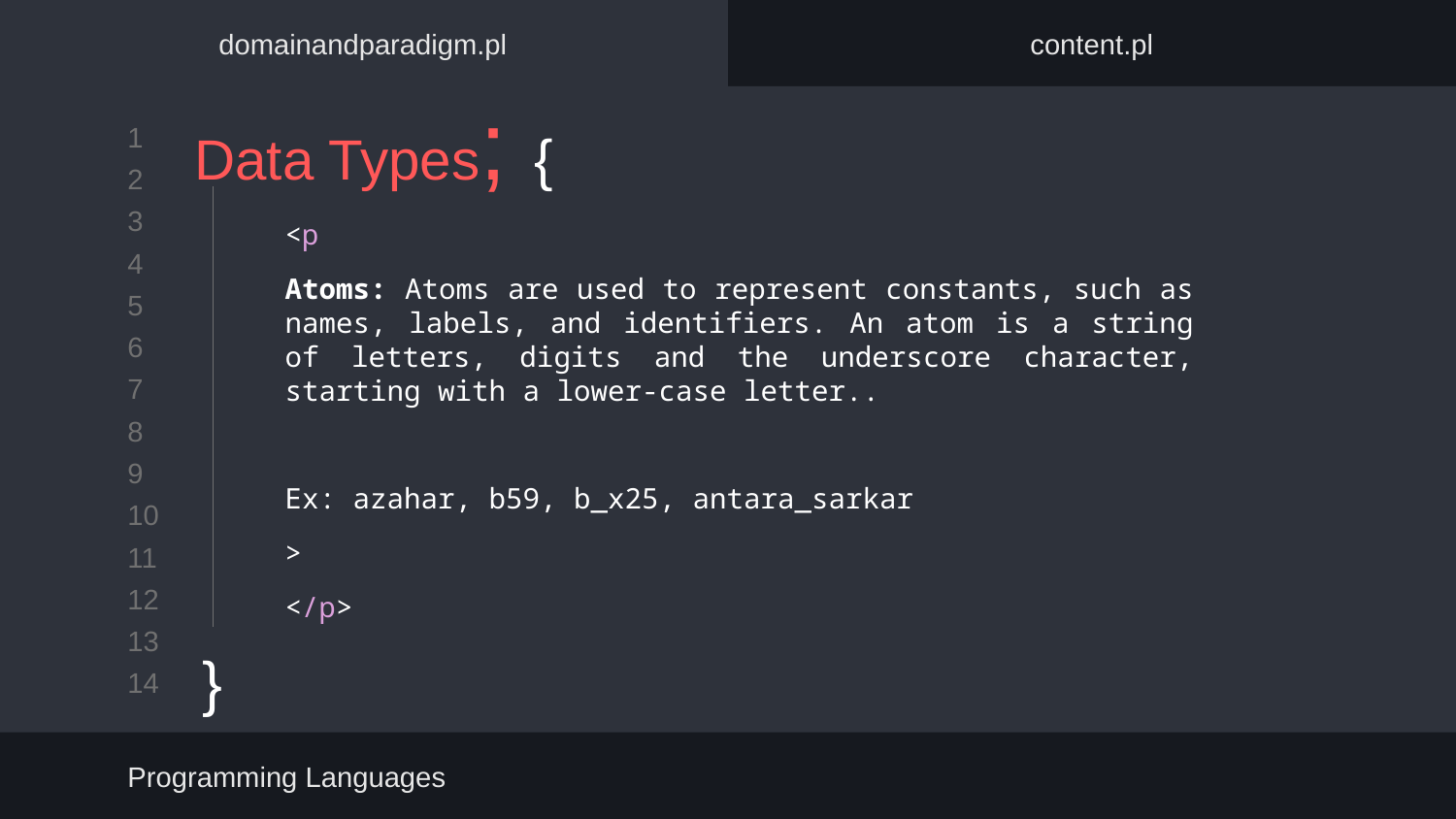

domainandparadigm.pl
content.pl
# Data Types; {
}
<p
Atoms: Atoms are used to represent constants, such as names, labels, and identifiers. An atom is a string of letters, digits and the underscore character, starting with a lower-case letter..

Ex: azahar, b59, b_x25, antara_sarkar
>
</p>

Programming Languages